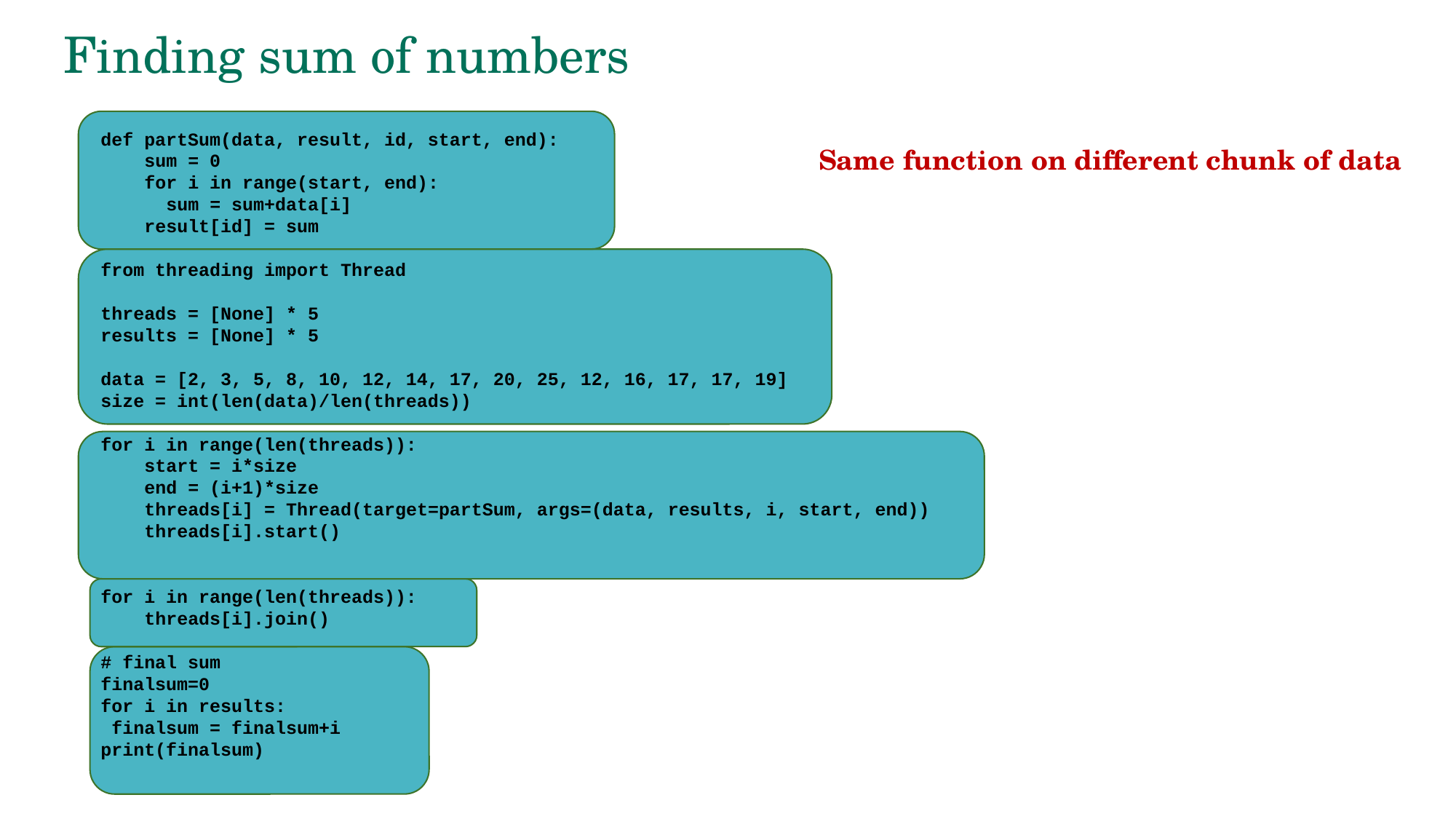

# Finding sum of numbers

def partSum(data, result, id, start, end):
    sum = 0
    for i in range(start, end):
      sum = sum+data[i]
    result[id] = sum

from threading import Thread

threads = [None] * 5
results = [None] * 5

data = [2, 3, 5, 8, 10, 12, 14, 17, 20, 25, 12, 16, 17, 17, 19]
size = int(len(data)/len(threads))

for i in range(len(threads)):
    start = i*size
    end = (i+1)*size
    threads[i] = Thread(target=partSum, args=(data, results, i, start, end))
    threads[i].start()

for i in range(len(threads)):
    threads[i].join()

# final sum
finalsum=0
for i in results:
 finalsum = finalsum+i
print(finalsum)
Same function on different chunk of data